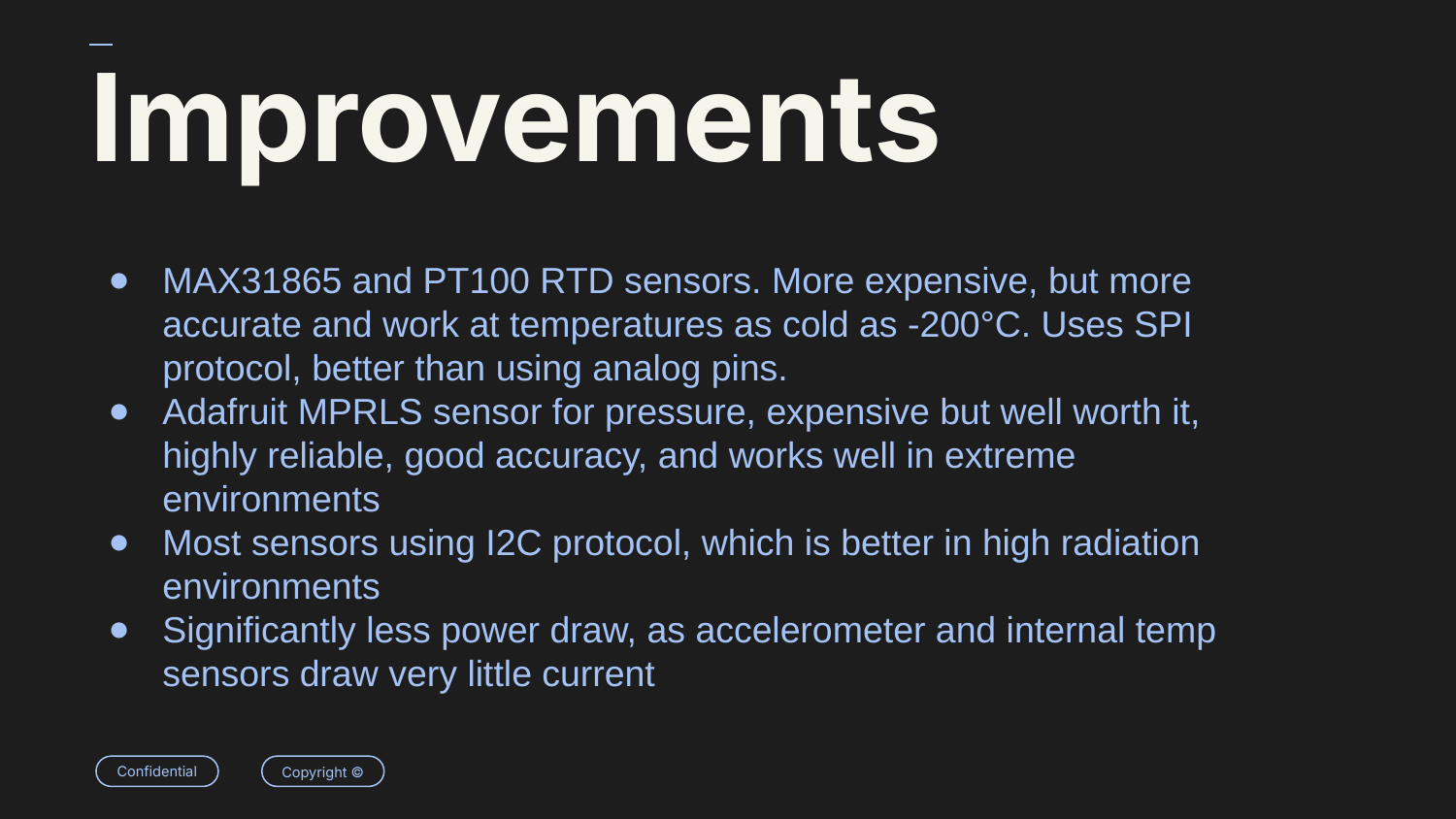

# Improvements
MAX31865 and PT100 RTD sensors. More expensive, but more accurate and work at temperatures as cold as -200°C. Uses SPI protocol, better than using analog pins.
Adafruit MPRLS sensor for pressure, expensive but well worth it, highly reliable, good accuracy, and works well in extreme environments
Most sensors using I2C protocol, which is better in high radiation environments
Significantly less power draw, as accelerometer and internal temp sensors draw very little current